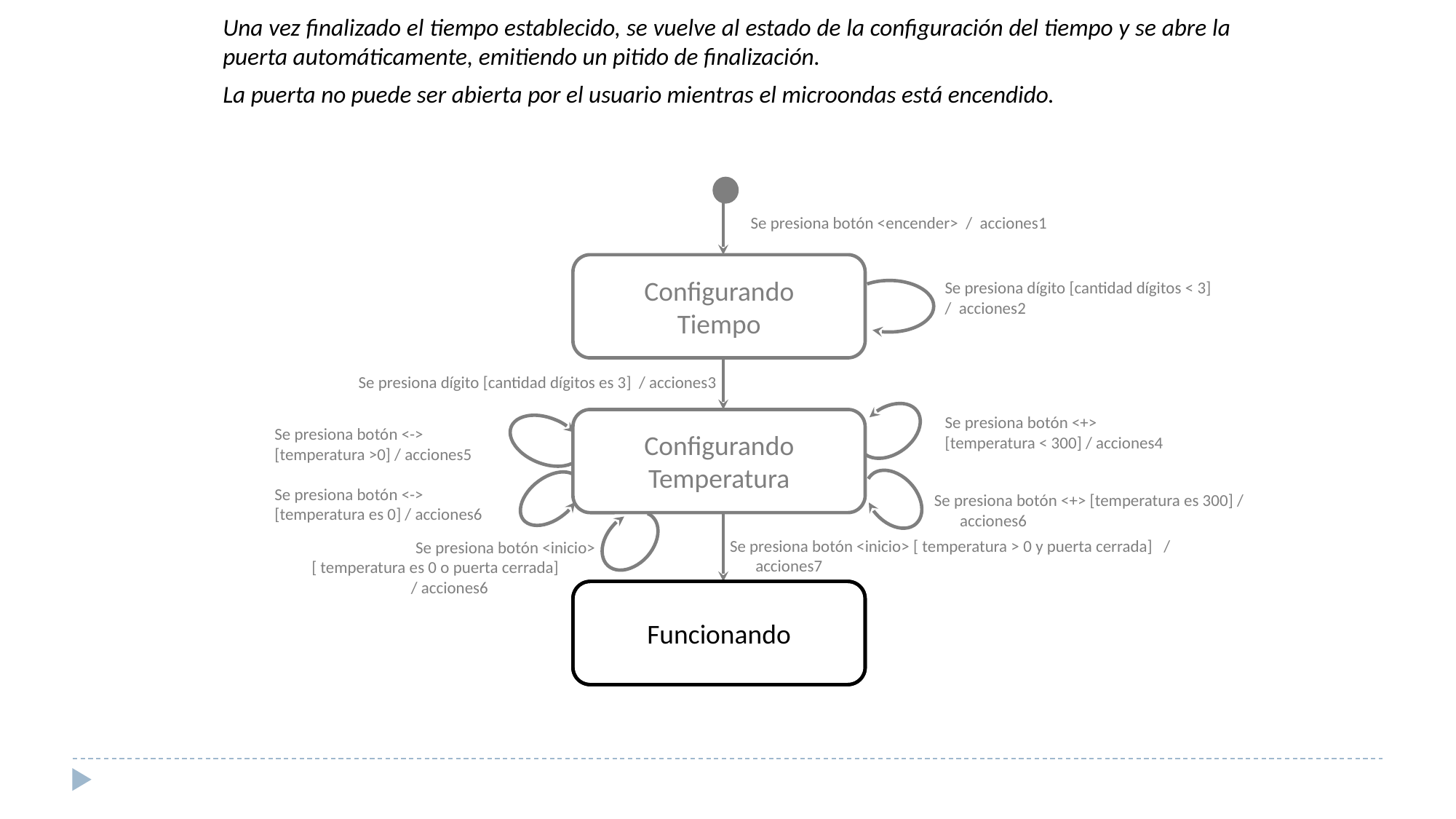

Una vez finalizado el tiempo establecido, se vuelve al estado de la configuración del tiempo y se abre la puerta automáticamente, emitiendo un pitido de finalización.
La puerta no puede ser abierta por el usuario mientras el microondas está encendido.

Configurando
Tiempo
Se presiona botón <encender>  /  acciones1
Se presiona dígito [cantidad dígitos < 3]
/  acciones2

Se presiona dígito [cantidad dígitos es 3]  / acciones3
Se presiona botón <+>
[temperatura < 300] / acciones4

Se presiona botón <->
[temperatura >0] / acciones5
Configurando
Temperatura

Se presiona botón <->
[temperatura es 0] / acciones6

Se presiona botón <+> [temperatura es 300] / acciones6

Se presiona botón <inicio> [ temperatura > 0 y puerta cerrada]   / acciones7
Se presiona botón <inicio>
               [ temperatura es 0 o puerta cerrada]
                                         / acciones6
Funcionando